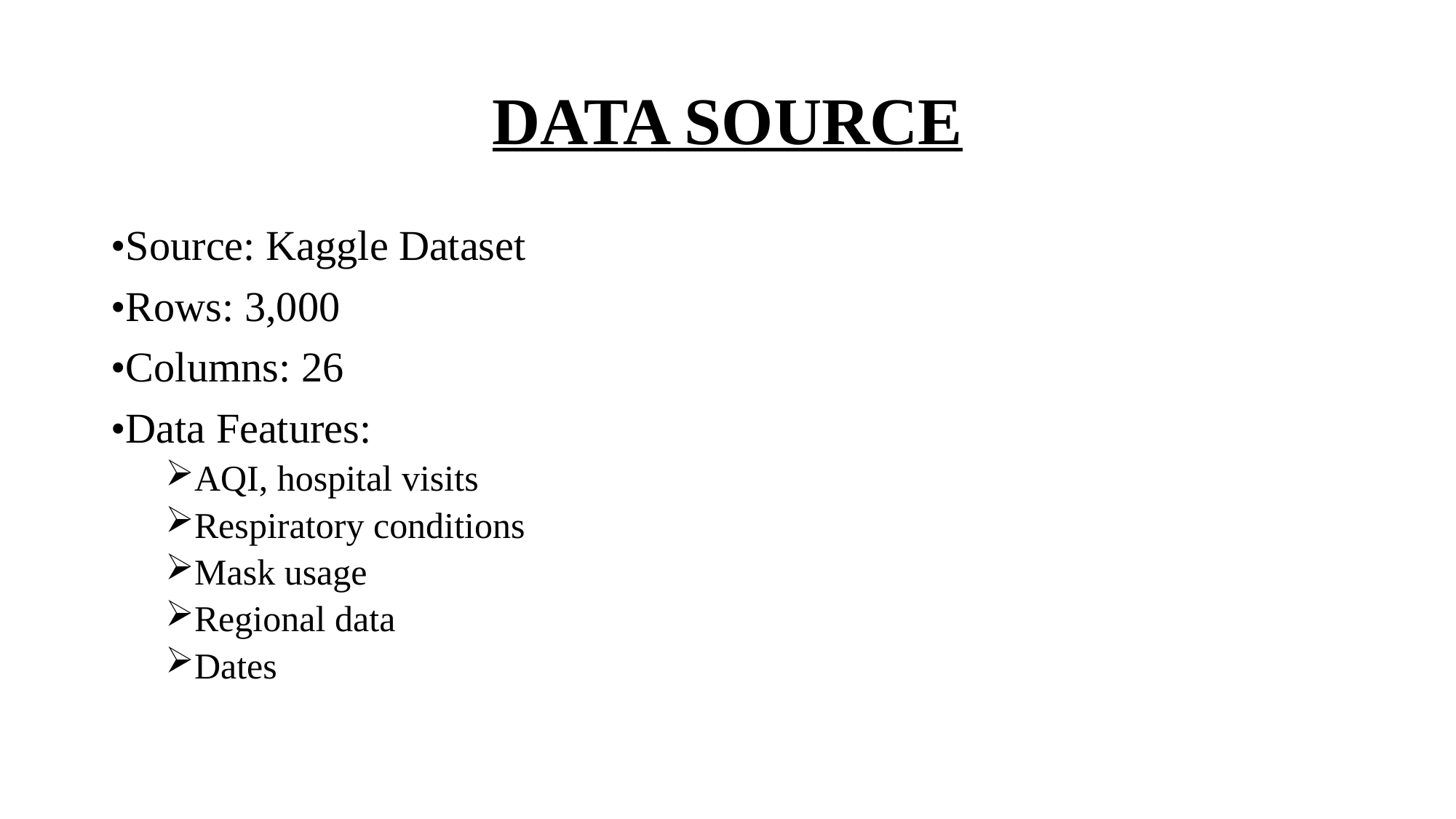

# DATA SOURCE
•Source: Kaggle Dataset
•Rows: 3,000
•Columns: 26
•Data Features:
AQI, hospital visits
Respiratory conditions
Mask usage
Regional data
Dates